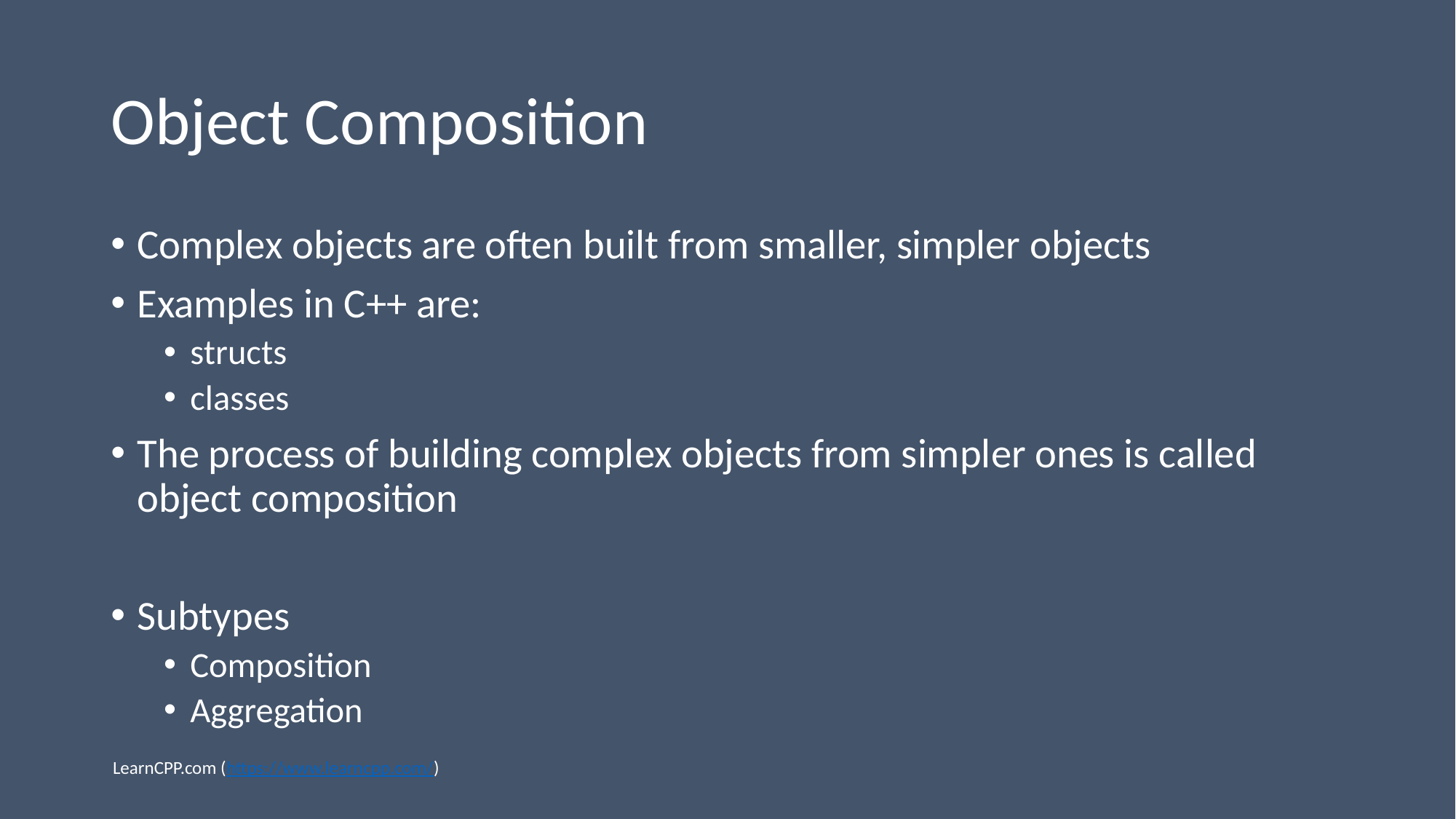

# Object Composition
Complex objects are often built from smaller, simpler objects
Examples in C++ are:
structs
classes
The process of building complex objects from simpler ones is called object composition

Subtypes
Composition
Aggregation
LearnCPP.com (https://www.learncpp.com/)